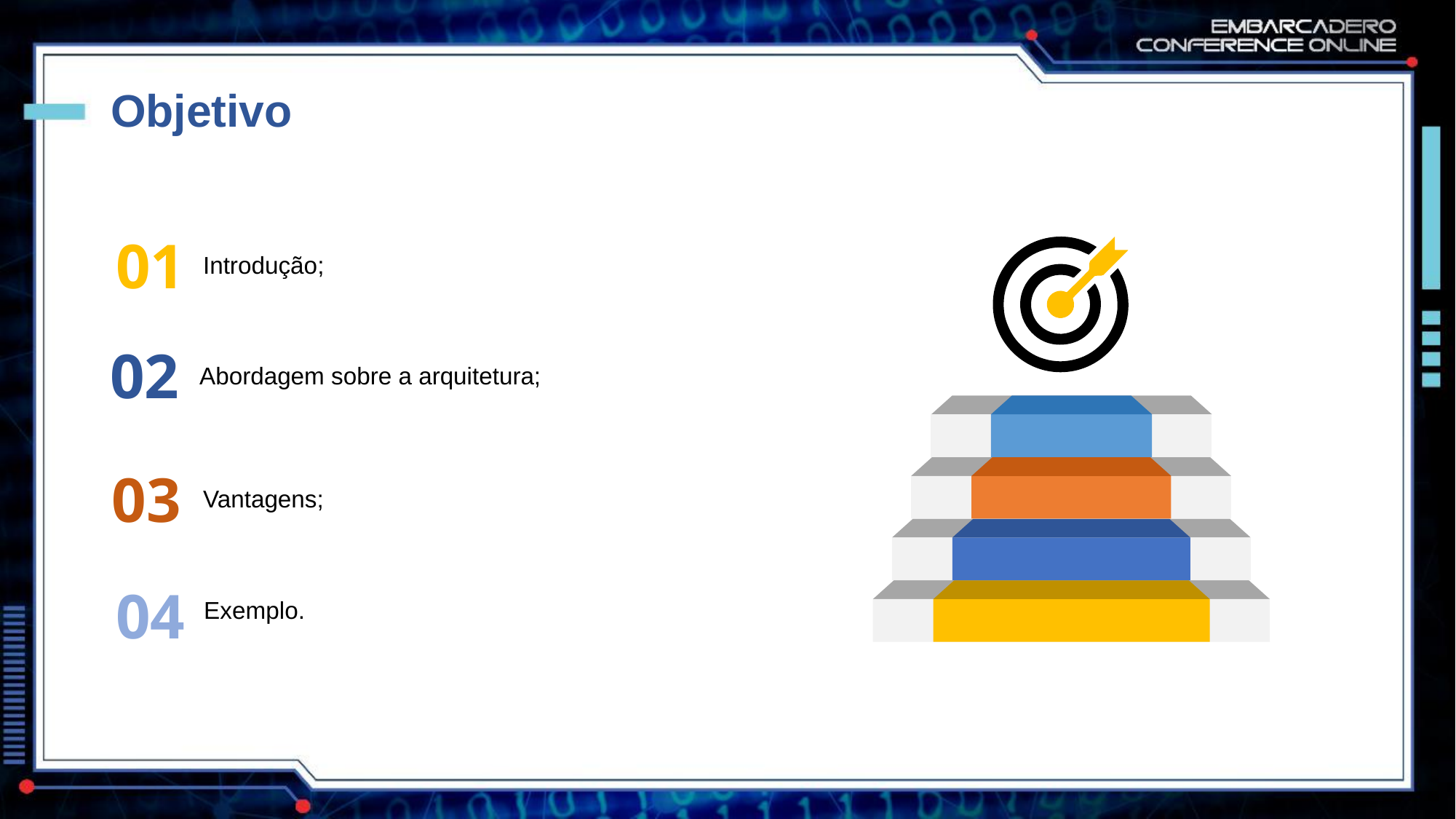

# Objetivo
01

Introdução;
02
Abordagem sobre a arquitetura;

03
Vantagens;
04
 Exemplo.